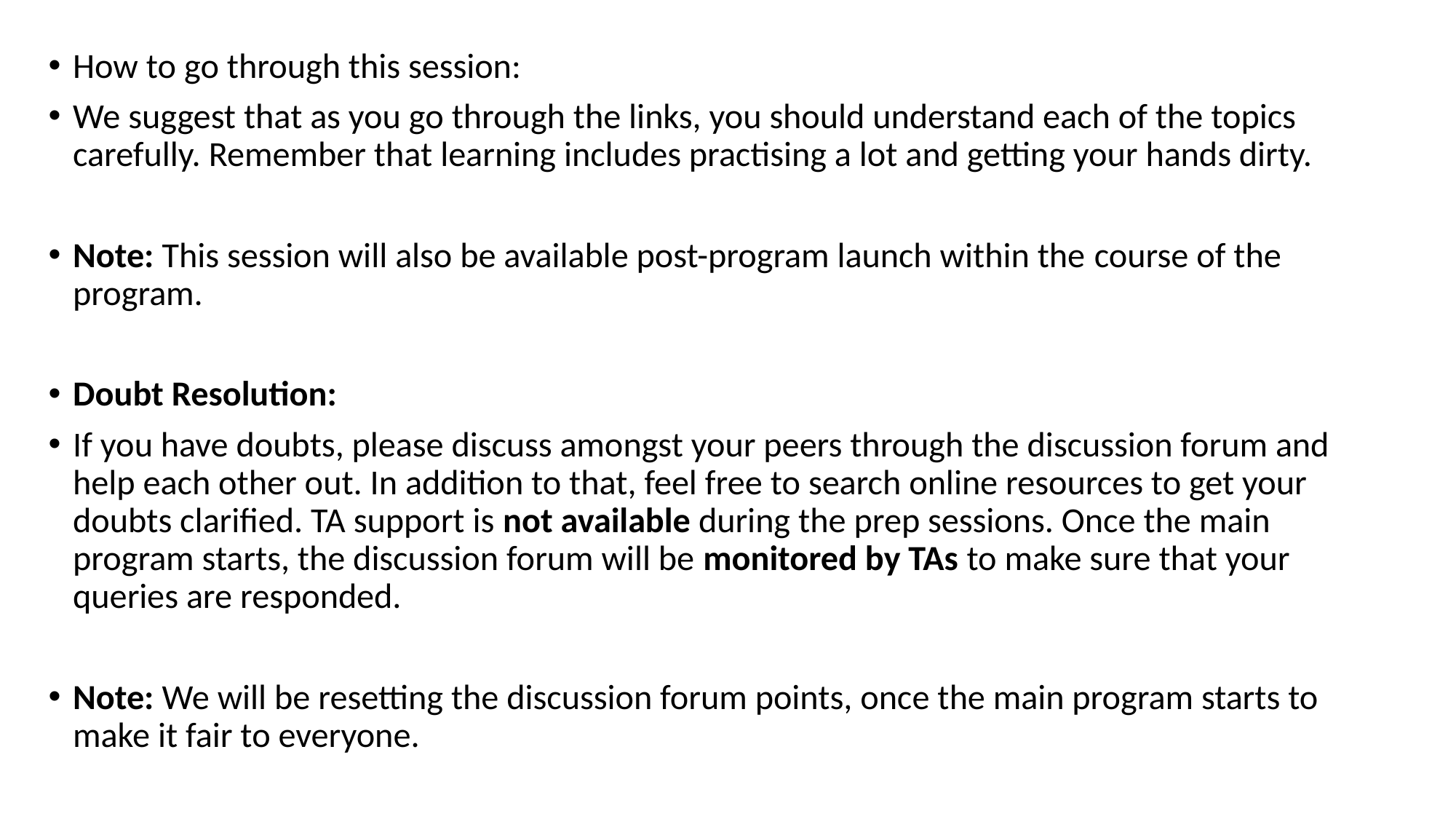

How to go through this session:
We suggest that as you go through the links, you should understand each of the topics carefully. Remember that learning includes practising a lot and getting your hands dirty.

Note: This session will also be available post-program launch within the course of the program.

Doubt Resolution:
If you have doubts, please discuss amongst your peers through the discussion forum and help each other out. In addition to that, feel free to search online resources to get your doubts clarified. TA support is not available during the prep sessions. Once the main program starts, the discussion forum will be monitored by TAs to make sure that your queries are responded.

Note: We will be resetting the discussion forum points, once the main program starts to make it fair to everyone.